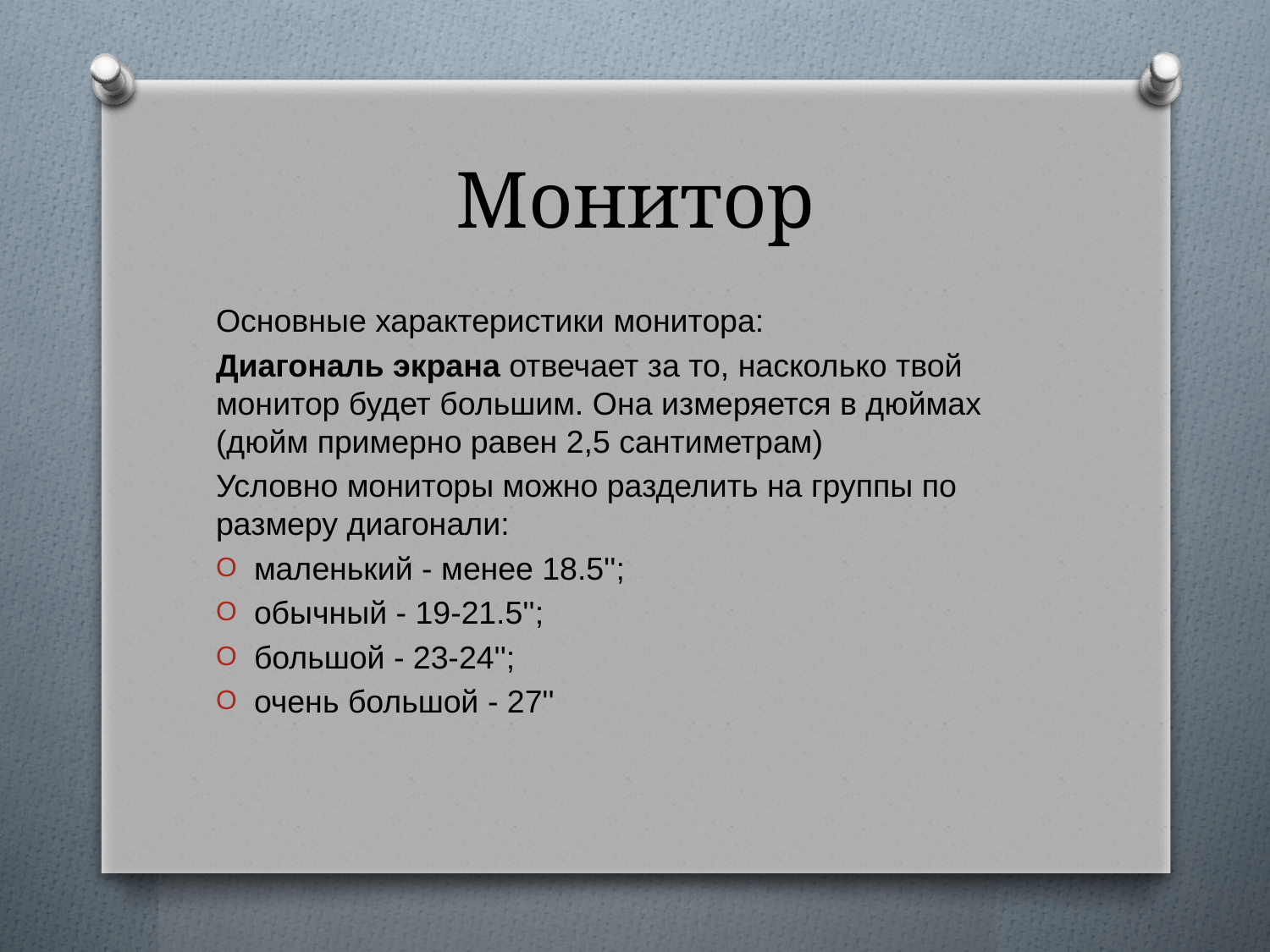

# Монитор
Основные характеристики монитора:
Диагональ экрана отвечает за то, насколько твой монитор будет большим. Она измеряется в дюймах (дюйм примерно равен 2,5 сантиметрам)
Условно мониторы можно разделить на группы по размеру диагонали:
маленький - менее 18.5'';
обычный - 19-21.5'';
большой - 23-24'';
очень большой - 27''